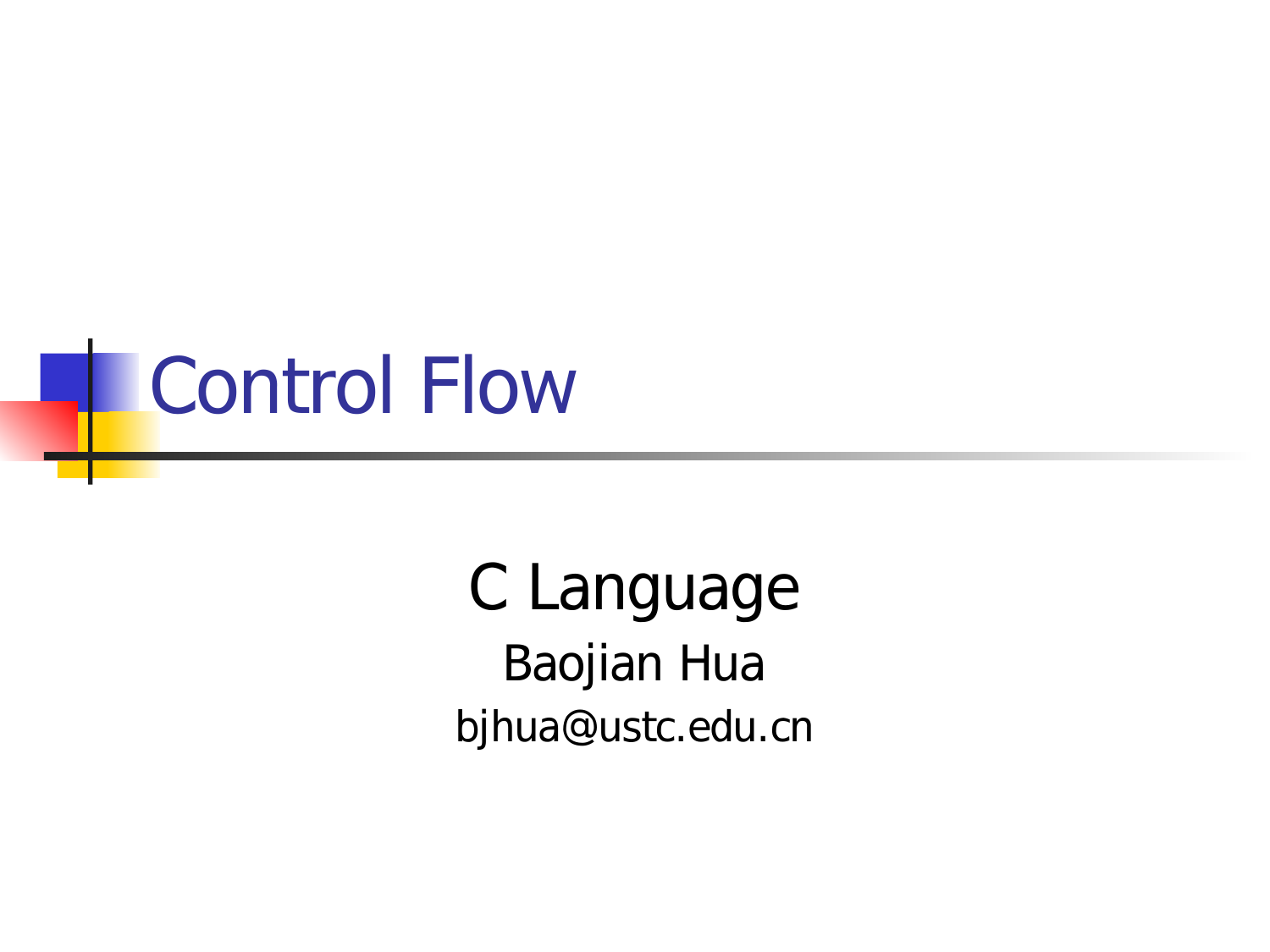

# Control Flow
C Language
Baojian Hua
bjhua@ustc.edu.cn